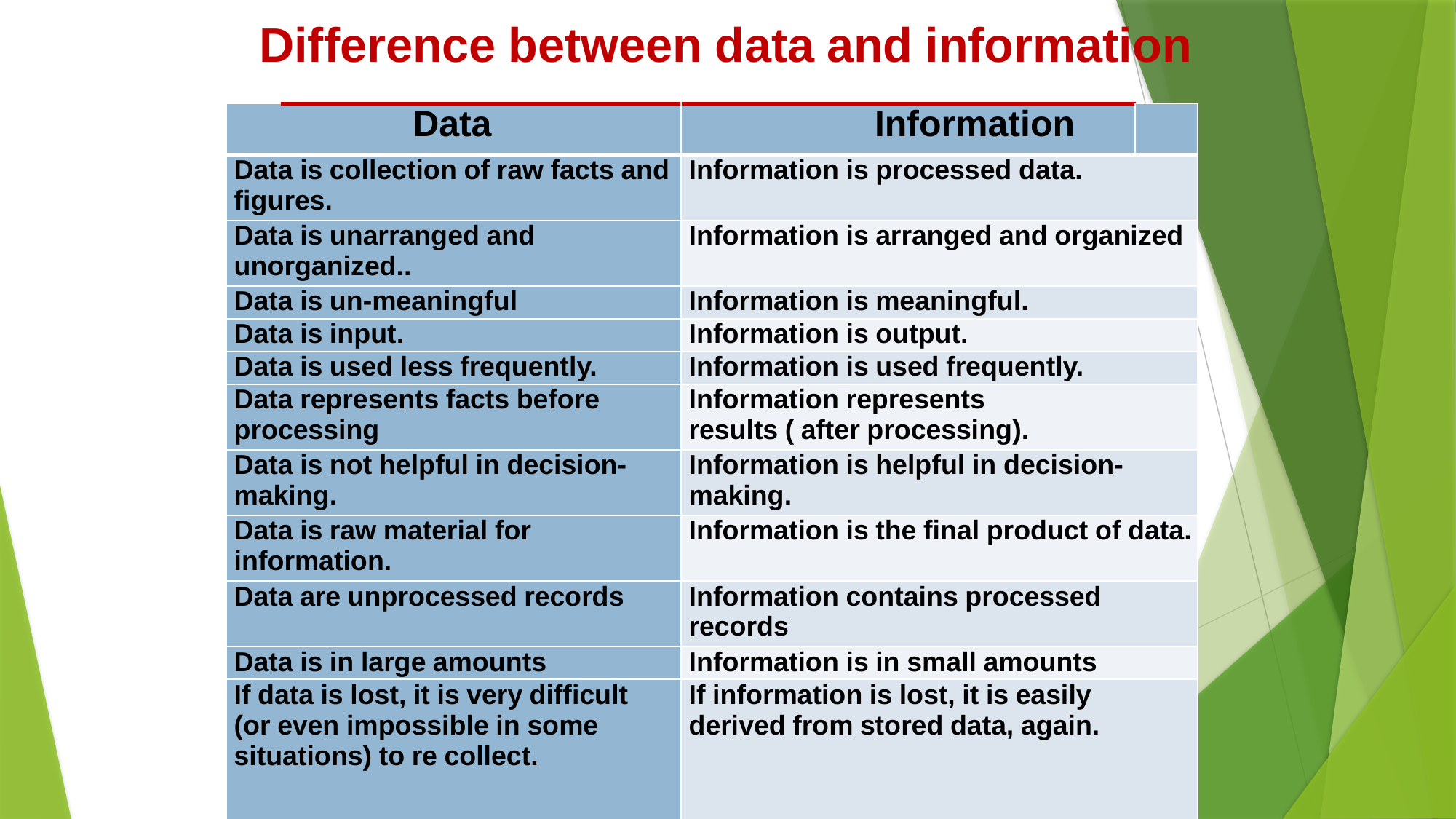

Difference between data and information
|  | Data | Information |  |
| --- | --- | --- | --- |
| Data is collection of raw facts and figures. |  | Information is processed data. |  |
| Data is unarranged and unorganized.. |  | Information is arranged and organized |  |
| Data is un-meaningful |  | Information is meaningful. |  |
| Data is input. |  | Information is output. |  |
| Data is used less frequently. |  | Information is used frequently. |  |
| Data represents facts before processing |  | Information represents results ( after processing). |  |
| Data is not helpful in decision-making. |  | Information is helpful in decision-making. |  |
| Data is raw material for information. |  | Information is the final product of data. |  |
| Data are unprocessed records |  | Information contains processed records |  |
| Data is in large amounts |  | Information is in small amounts |  |
| If data is lost, it is very difficult (or even impossible in some situations) to re collect. |  | If information is lost, it is easily derived from stored data, again. |  |
| Data depends upon the sources |  | Information depends upon data |  |